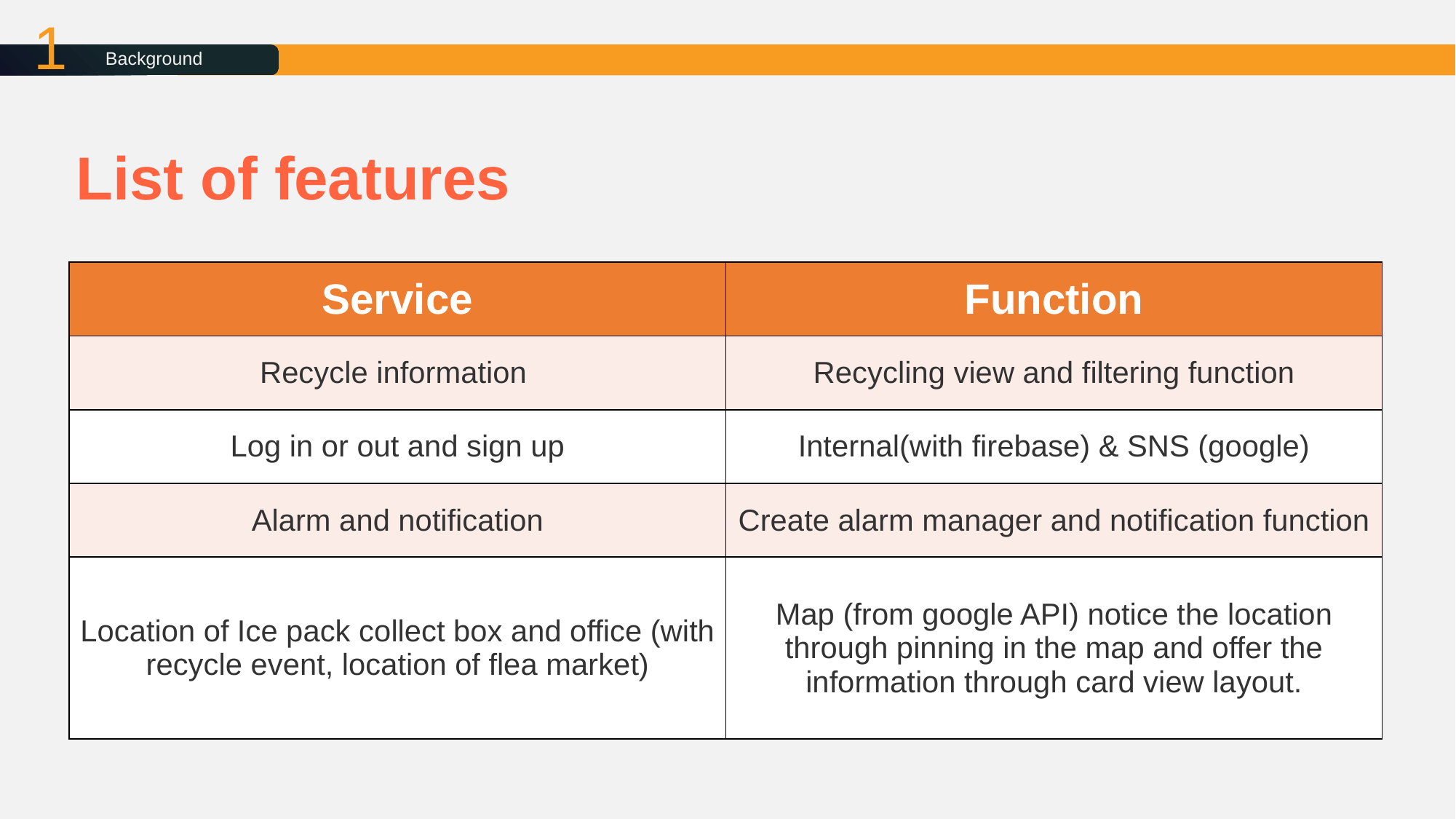

1
Background
List of features
| Service | Function |
| --- | --- |
| Recycle information | Recycling view and filtering function |
| Log in or out and sign up | Internal(with firebase) & SNS (google) |
| Alarm and notification | Create alarm manager and notification function |
| Location of Ice pack collect box and office (with recycle event, location of flea market) | Map (from google API) notice the location through pinning in the map and offer the information through card view layout. |